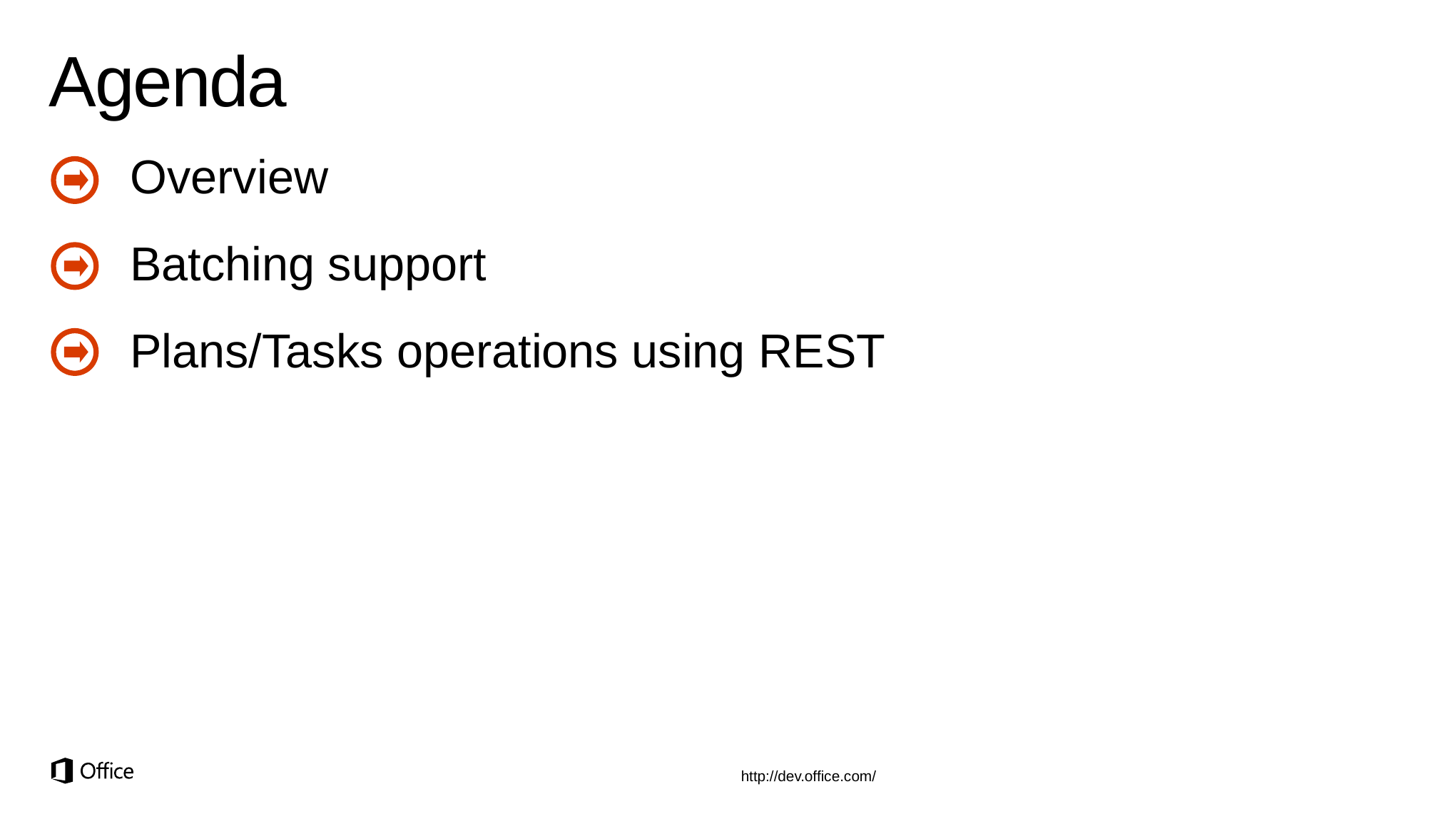

# Agenda
Overview
Batching support
Plans/Tasks operations using REST